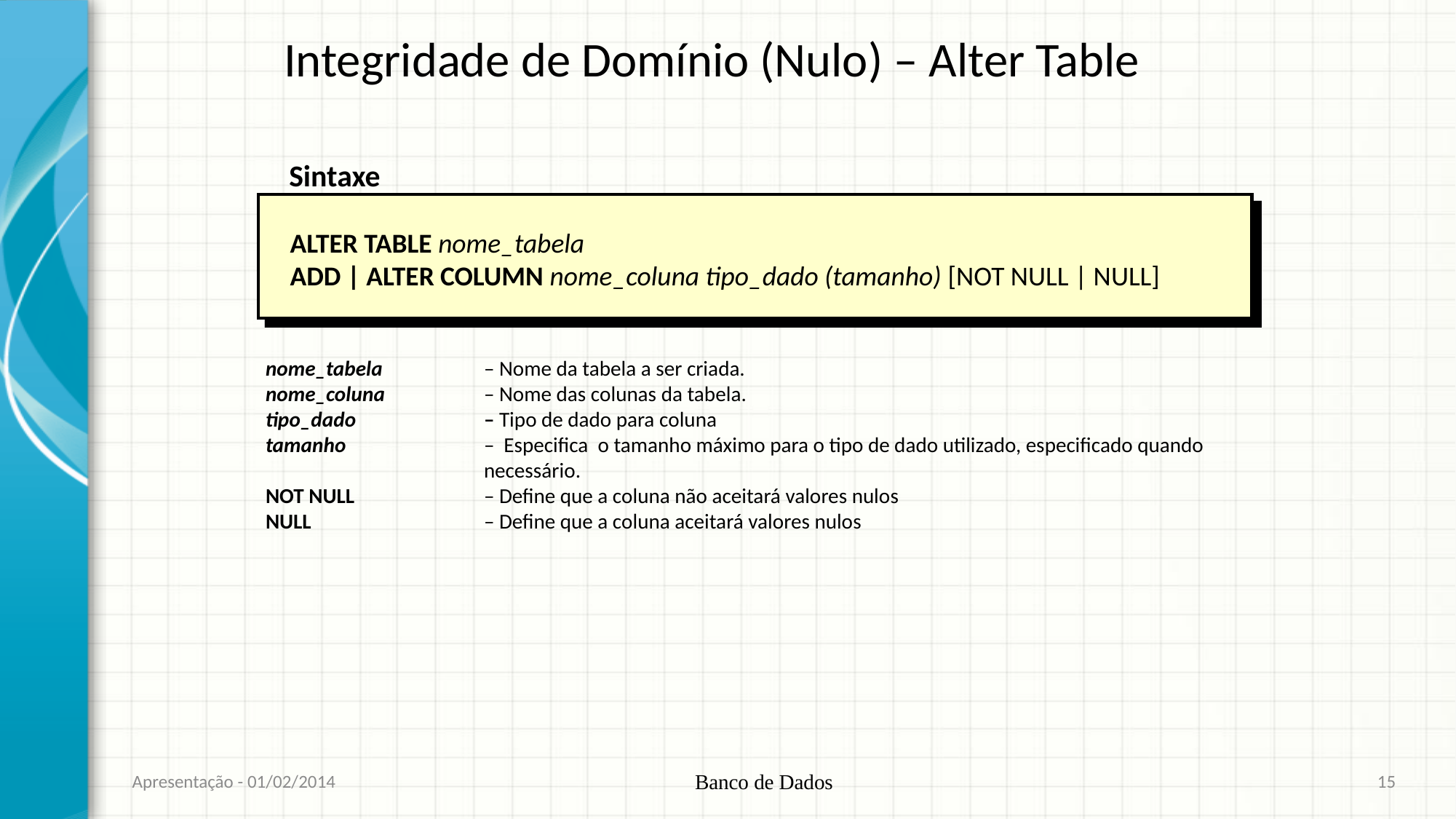

# Integridade de Domínio (Nulo) – Alter Table

Sintaxe

ALTER TABLE nome_tabela
ADD | ALTER COLUMN nome_coluna tipo_dado (tamanho) [NOT NULL | NULL]
nome_tabela	– Nome da tabela a ser criada.
nome_coluna 	– Nome das colunas da tabela.
tipo_dado 		– Tipo de dado para coluna
tamanho 		–  Especifica  o tamanho máximo para o tipo de dado utilizado, especificado quando 		necessário.
NOT NULL		– Define que a coluna não aceitará valores nulos
NULL		– Define que a coluna aceitará valores nulos
Apresentação - 01/02/2014
Banco de Dados
15